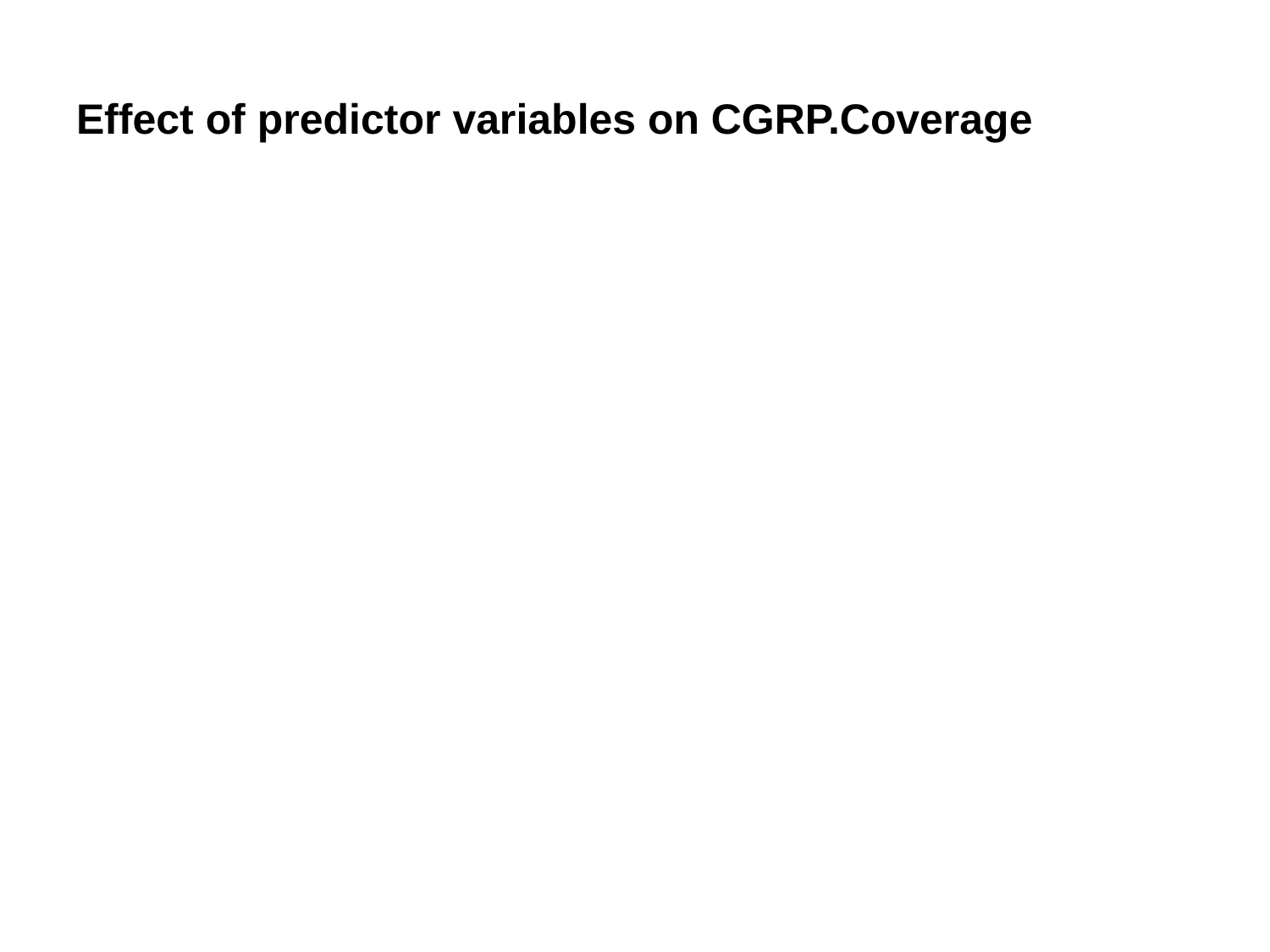

# Effect of predictor variables on CGRP.Coverage